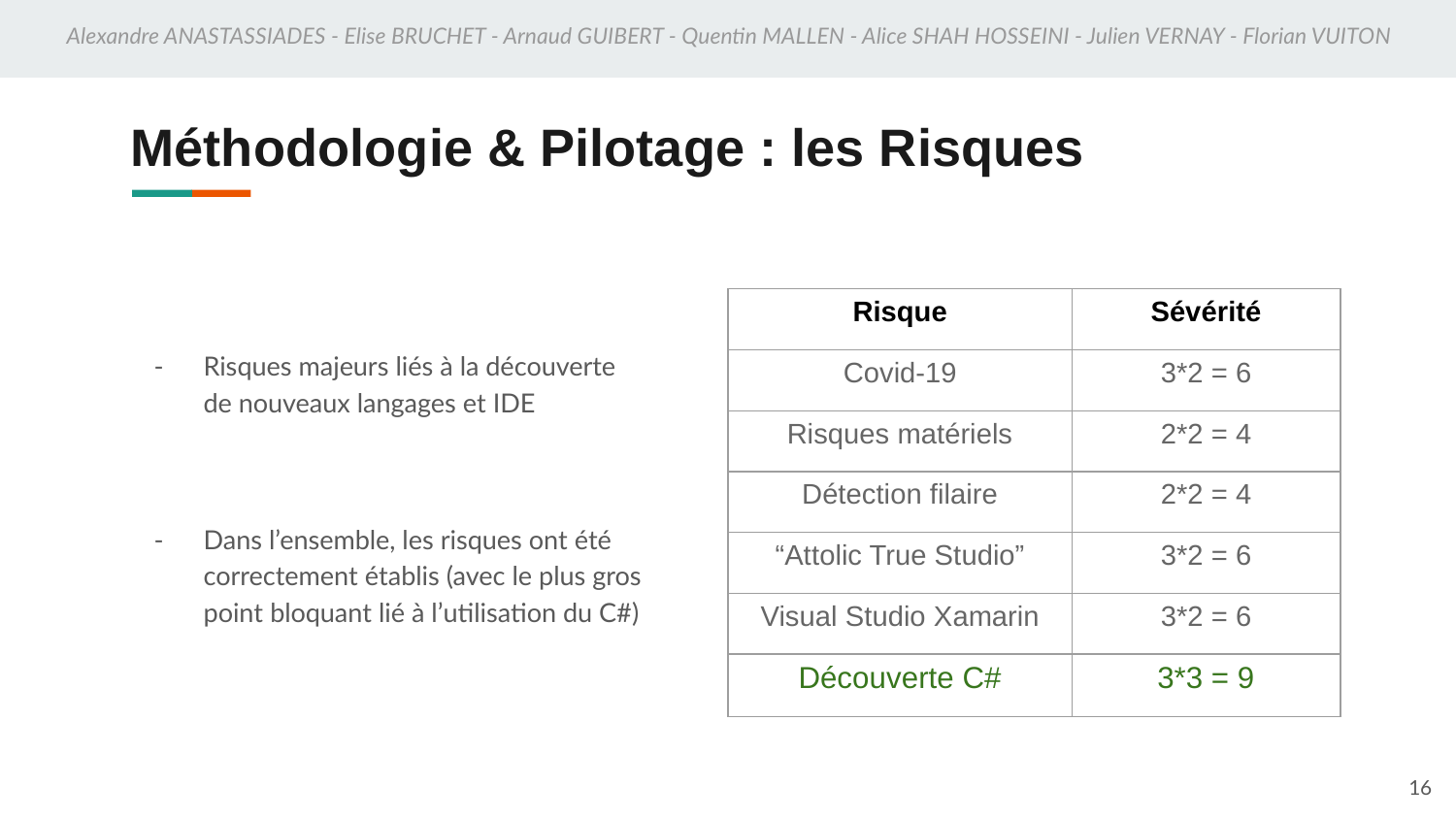

Alexandre ANASTASSIADES - Elise BRUCHET - Arnaud GUIBERT - Quentin MALLEN - Alice SHAH HOSSEINI - Julien VERNAY - Florian VUITON
Méthodologie & Pilotage : les Risques
| Risque | Sévérité |
| --- | --- |
| Covid-19 | 3\*2 = 6 |
| Risques matériels | 2\*2 = 4 |
| Détection filaire | 2\*2 = 4 |
| “Attolic True Studio” | 3\*2 = 6 |
| Visual Studio Xamarin | 3\*2 = 6 |
| Découverte C# | 3\*3 = 9 |
Risques majeurs liés à la découverte
de nouveaux langages et IDE

Dans l’ensemble, les risques ont été
correctement établis (avec le plus gros
point bloquant lié à l’utilisation du C#)
16